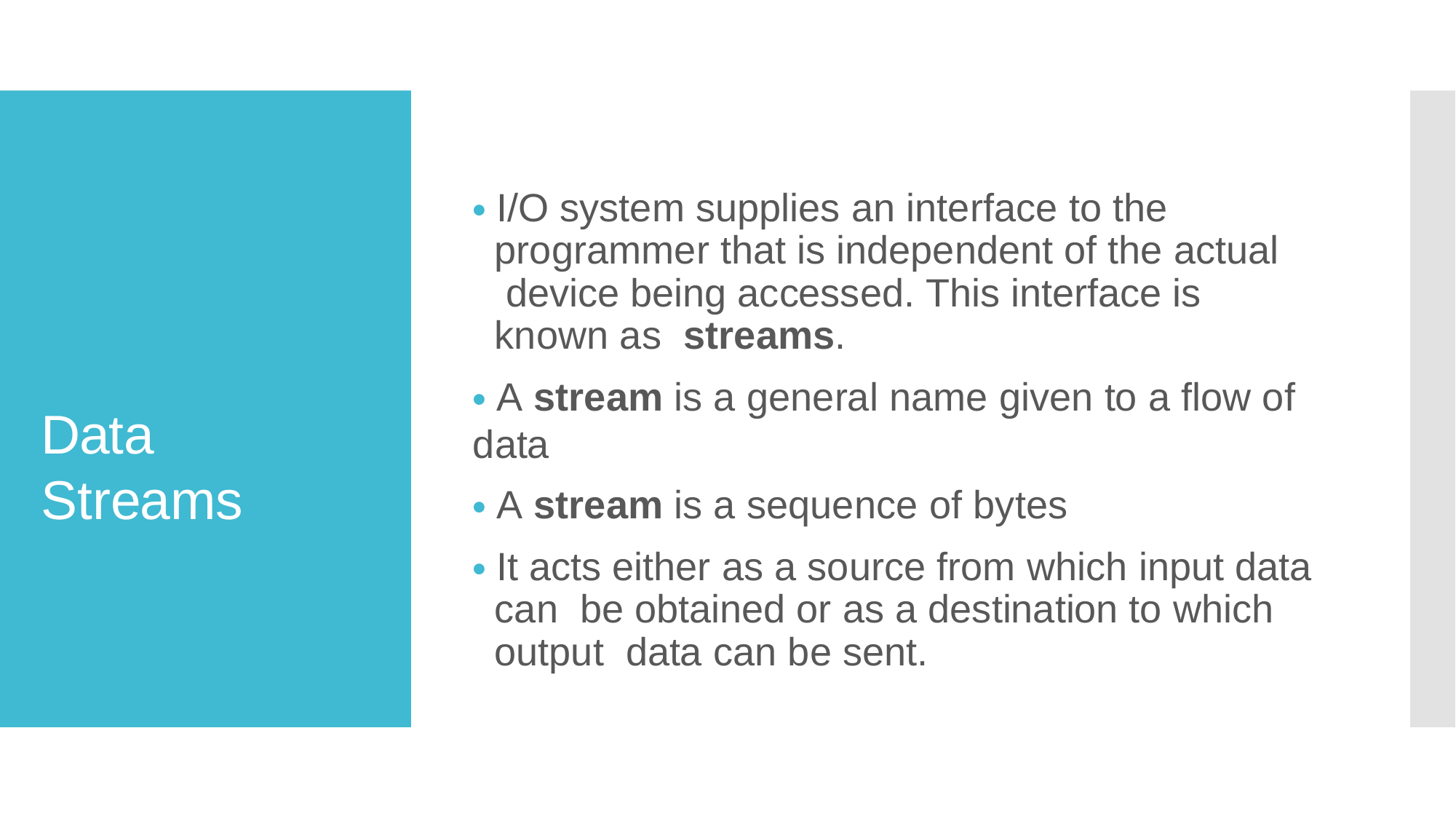

# 🞄 I/O system supplies an interface to the  programmer that is independent of the actual  device being accessed. This interface is known as  streams.
🞄 A stream is a general name given to a flow of data
🞄 A stream is a sequence of bytes
🞄 It acts either as a source from which input data can  be obtained or as a destination to which output  data can be sent.
Data Streams